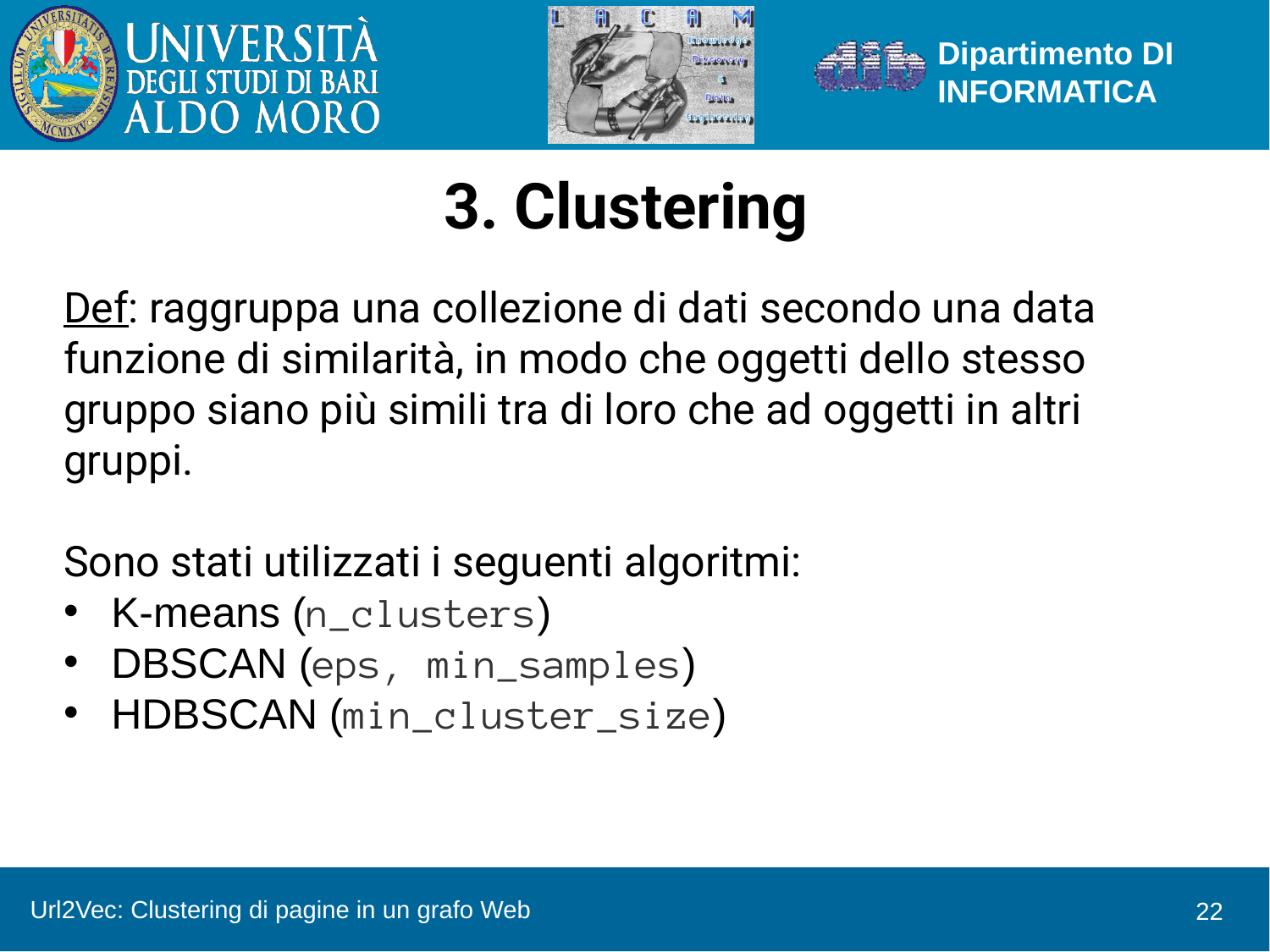

3. Clustering
Def: raggruppa una collezione di dati secondo una data funzione di similarità, in modo che oggetti dello stesso gruppo siano più simili tra di loro che ad oggetti in altri gruppi.

Sono stati utilizzati i seguenti algoritmi:
K-means (n_clusters)
DBSCAN (eps, min_samples)
HDBSCAN (min_cluster_size)
Url2Vec: Clustering di pagine in un grafo Web
22